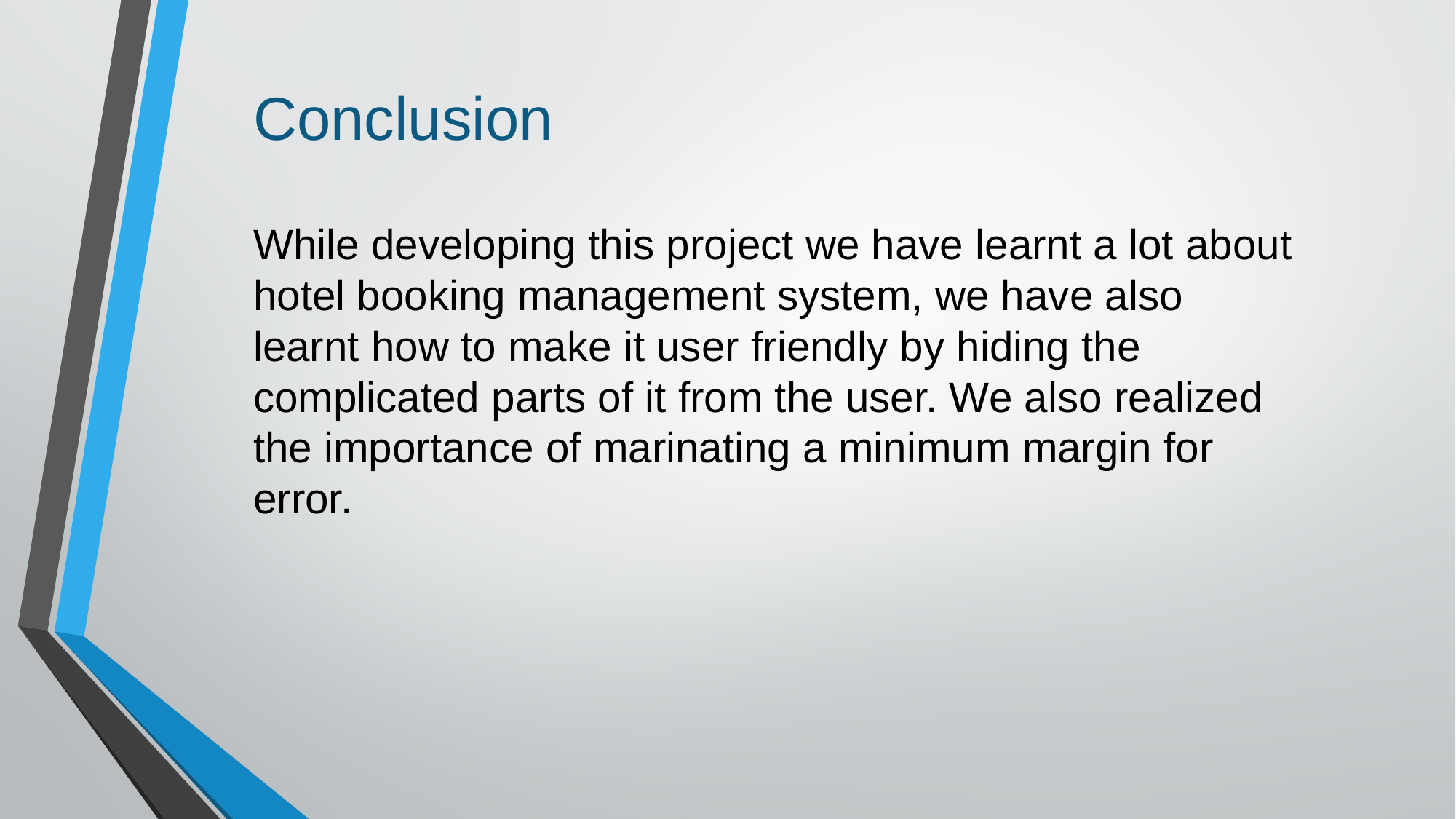

# Conclusion
While developing this project we have learnt a lot about hotel booking management system, we have also learnt how to make it user friendly by hiding the complicated parts of it from the user. We also realized the importance of marinating a minimum margin for error.